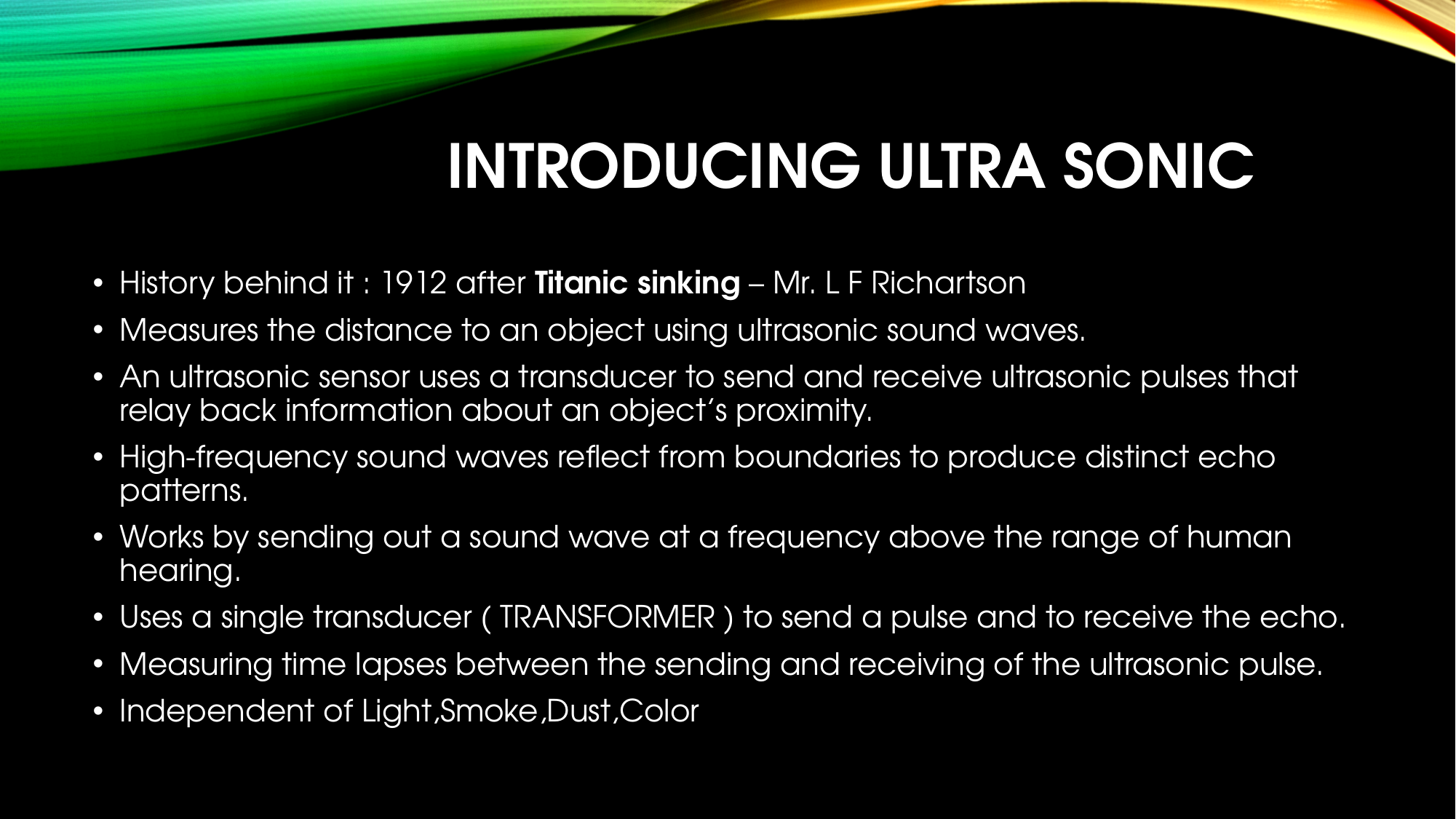

# Introducing ultra sonic
History behind it : 1912 after Titanic sinking – Mr. L F Richartson
Measures the distance to an object using ultrasonic sound waves.
An ultrasonic sensor uses a transducer to send and receive ultrasonic pulses that relay back information about an object’s proximity.
High-frequency sound waves reflect from boundaries to produce distinct echo patterns.
Works by sending out a sound wave at a frequency above the range of human hearing.
Uses a single transducer ( TRANSFORMER ) to send a pulse and to receive the echo.
Measuring time lapses between the sending and receiving of the ultrasonic pulse.
Independent of Light,Smoke,Dust,Color